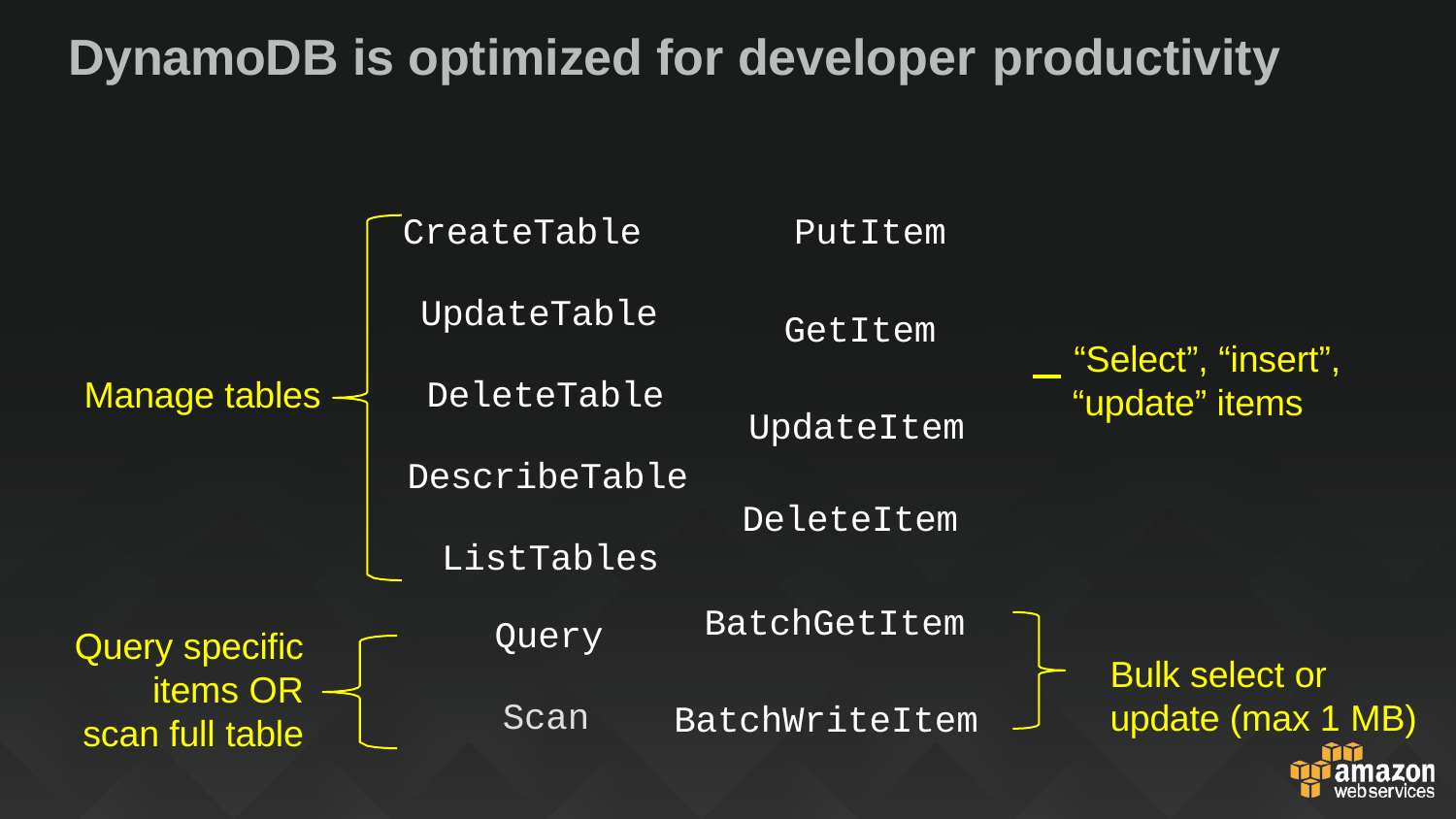

# DynamoDB is optimized for developer productivity
CreateTable
PutItem

UpdateTable
GetItem
    “Select”, “insert”,
“update” items
DeleteTable
Manage tables
UpdateItem
DescribeTable
DeleteItem
ListTables
BatchGetItem
Query

Query specific
items OR
scan full table

Bulk select or
update (max 1 MB)
Scan
BatchWriteItem